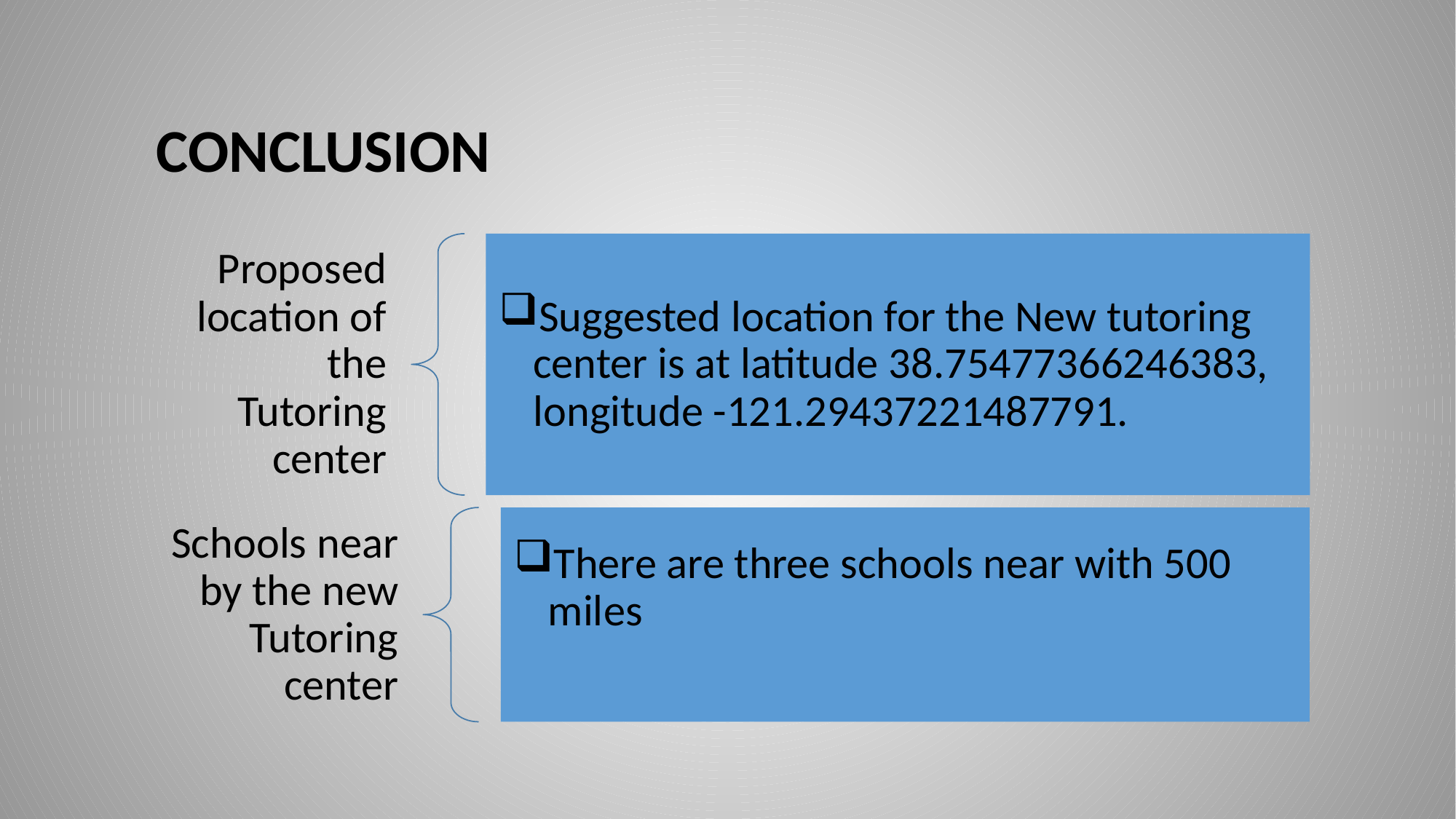

# conclusion
Proposed location of the Tutoring center
Suggested location for the New tutoring center is at latitude 38.75477366246383, longitude -121.29437221487791.
Schools near by the new Tutoring center
There are three schools near with 500 miles